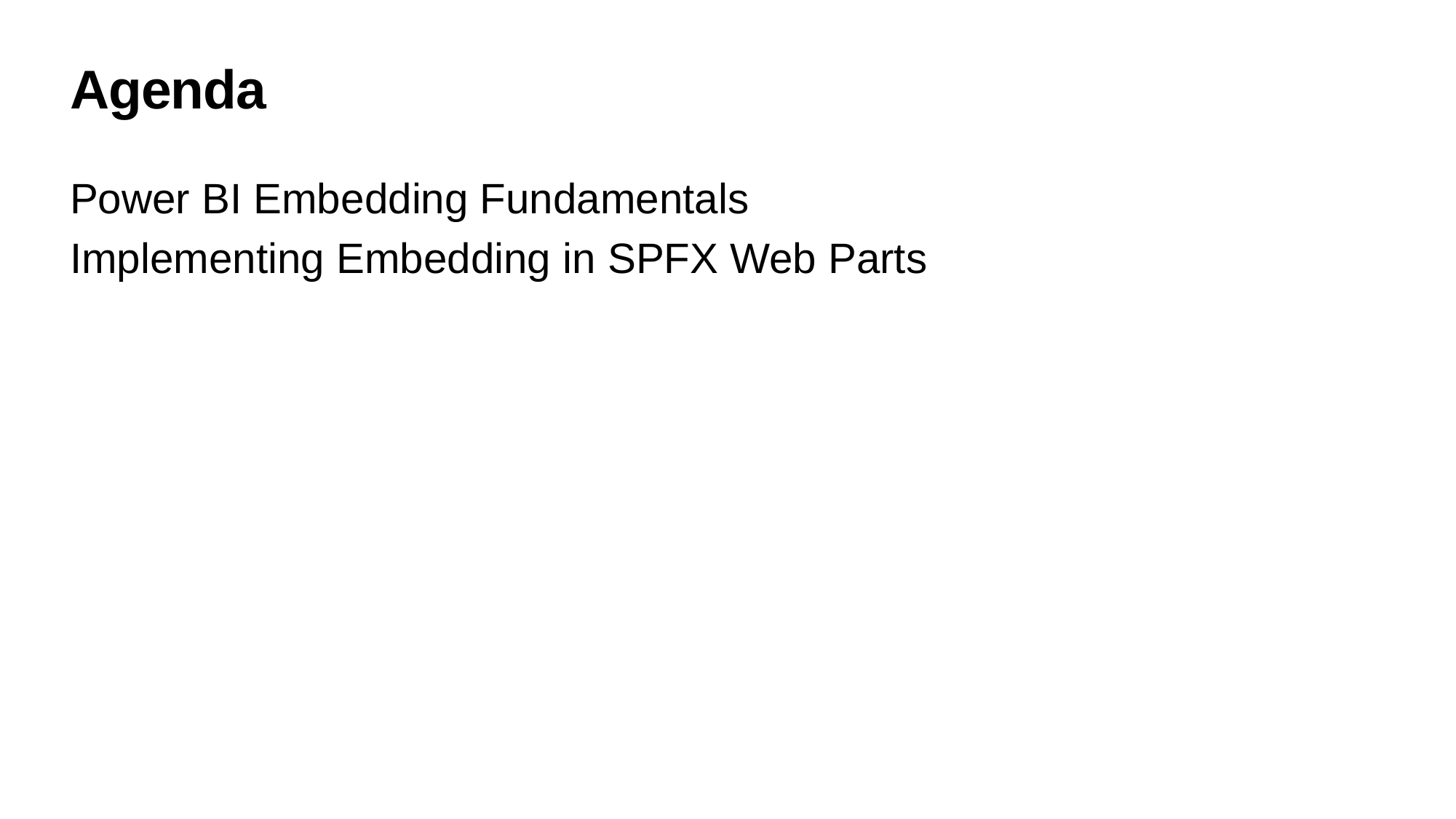

# Agenda
Power BI Embedding Fundamentals
Implementing Embedding in SPFX Web Parts